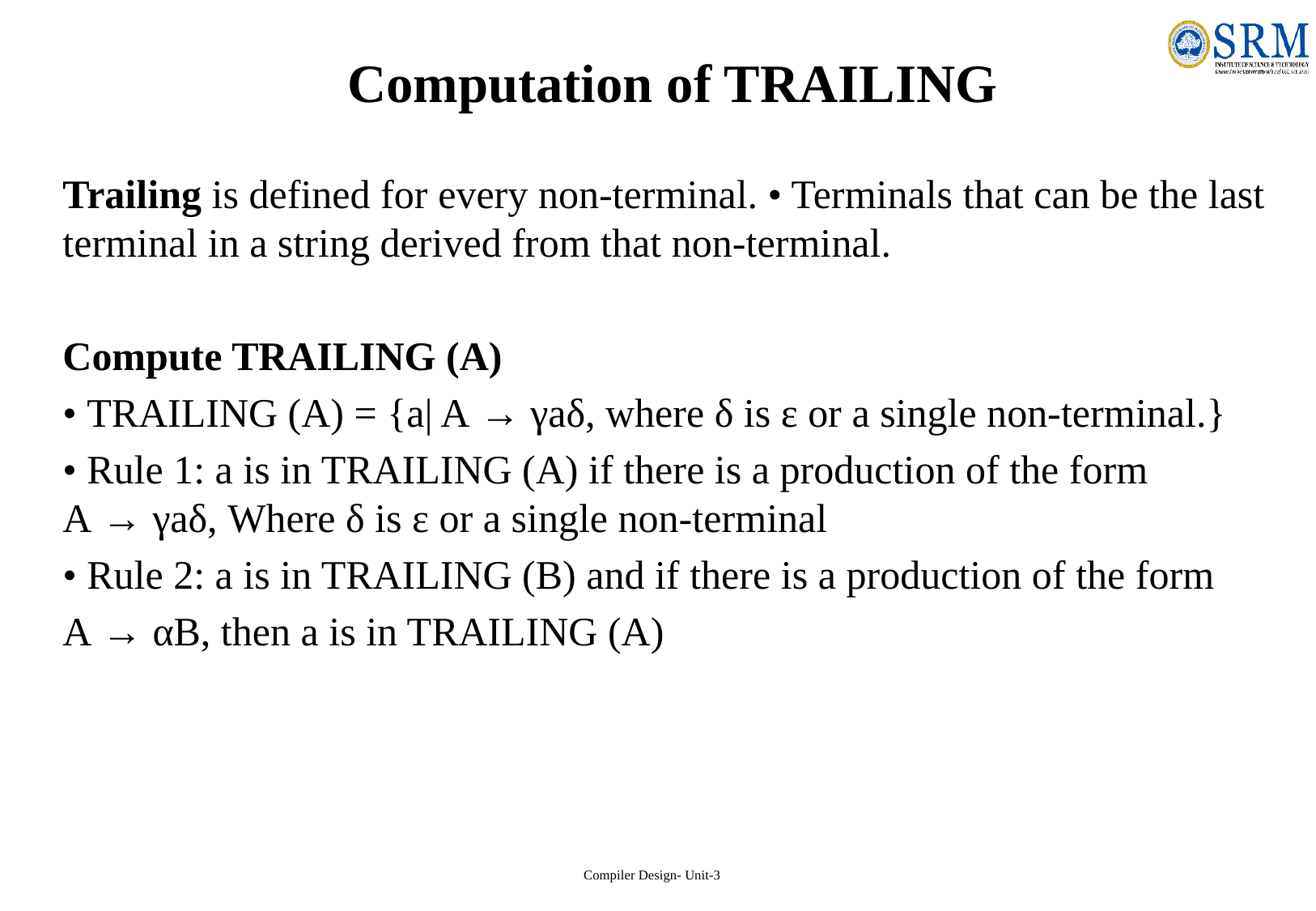

# Computation of TRAILING
Trailing is defined for every non-terminal. • Terminals that can be the last terminal in a string derived from that non-terminal.

Compute TRAILING (A)
• TRAILING (A) = {a| A → γaδ, where δ is ε or a single non-terminal.}
• Rule 1: a is in TRAILING (A) if there is a production of the form A → γaδ, Where δ is ε or a single non-terminal
• Rule 2: a is in TRAILING (B) and if there is a production of the form
A → αB, then a is in TRAILING (A)
Compiler Design- Unit-3